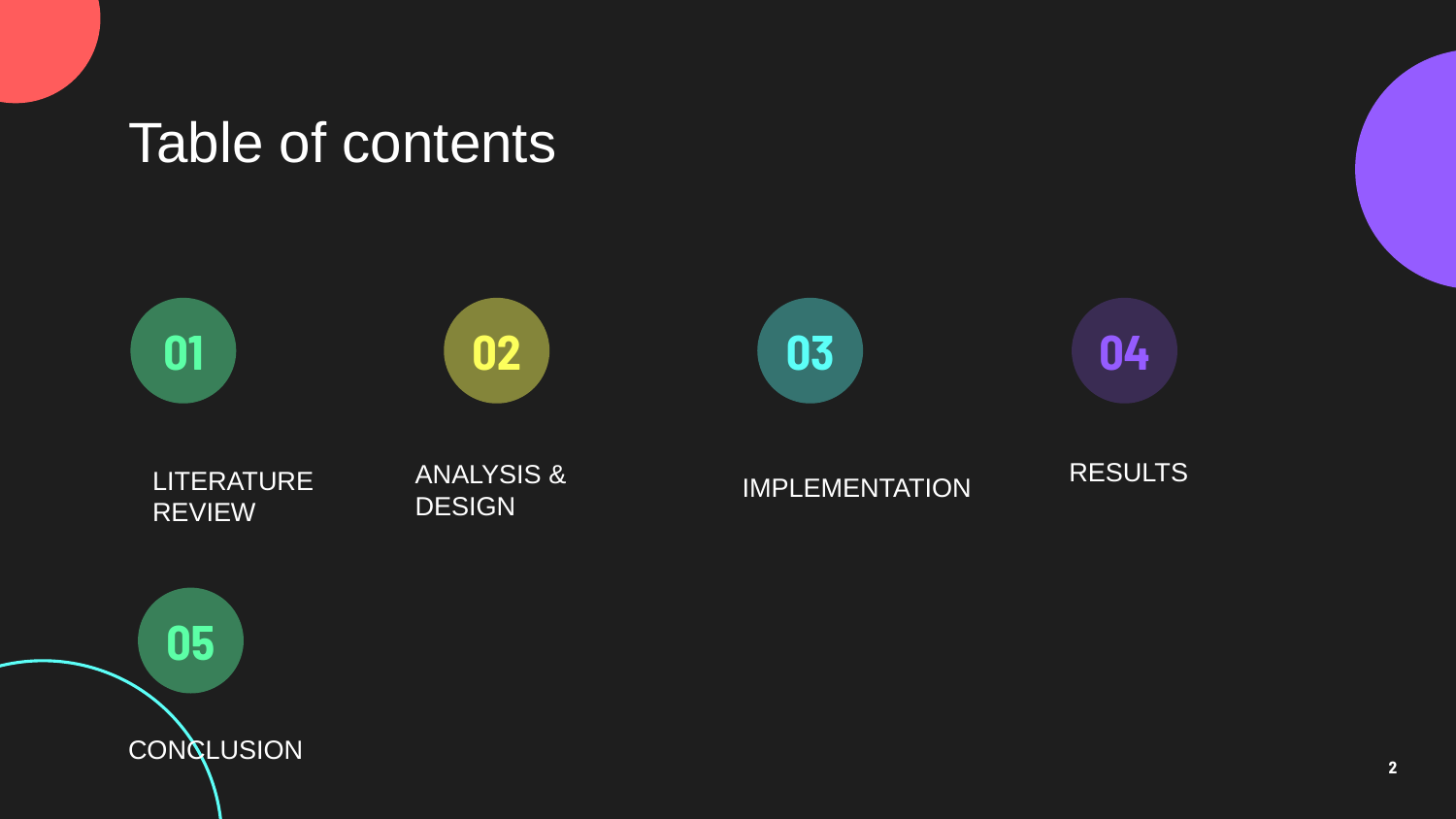

Table of contents

01
03
04
02
RESULTS
IMPLEMENTATION
ANALYSIS & DESIGN

LITERATURE REVIEW

05
# CONCLUSION
2